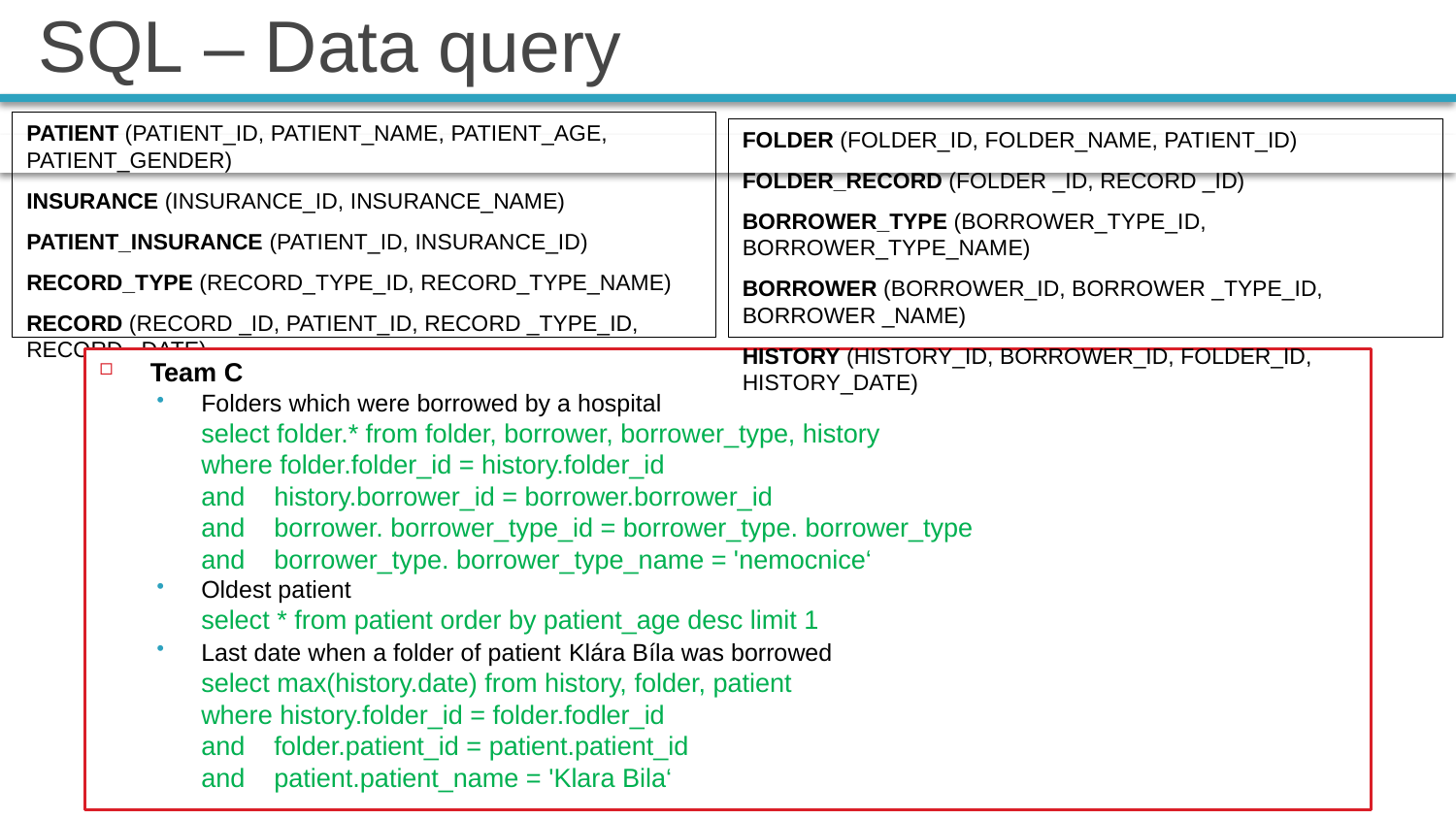

# SQL – Data query
PATIENT (PATIENT_ID, PATIENT_NAME, PATIENT_AGE, PATIENT_GENDER)
INSURANCE (INSURANCE_ID, INSURANCE_NAME)
PATIENT_INSURANCE (PATIENT_ID, INSURANCE_ID)
RECORD_TYPE (RECORD_TYPE_ID, RECORD_TYPE_NAME)
RECORD (RECORD _ID, PATIENT_ID, RECORD _TYPE_ID, RECORD _DATE)
FOLDER (FOLDER_ID, FOLDER_NAME, PATIENT_ID)
FOLDER_RECORD (FOLDER _ID, RECORD _ID)
BORROWER_TYPE (BORROWER_TYPE_ID, BORROWER_TYPE_NAME)
BORROWER (BORROWER_ID, BORROWER _TYPE_ID, BORROWER _NAME)
HISTORY (HISTORY_ID, BORROWER_ID, FOLDER_ID, HISTORY_DATE)
Team C
Folders which were borrowed by a hospital
select folder.* from folder, borrower, borrower_type, history
where folder.folder_id = history.folder_id
and    history.borrower_id = borrower.borrower_id
and    borrower. borrower_type_id = borrower_type. borrower_type
and    borrower_type. borrower_type_name = 'nemocnice‘
Oldest patient
select * from patient order by patient_age desc limit 1
Last date when a folder of patient Klára Bíla was borrowed
select max(history.date) from history, folder, patient
where history.folder_id = folder.fodler_id
and    folder.patient_id = patient.patient_id
and    patient.patient_name = 'Klara Bila‘